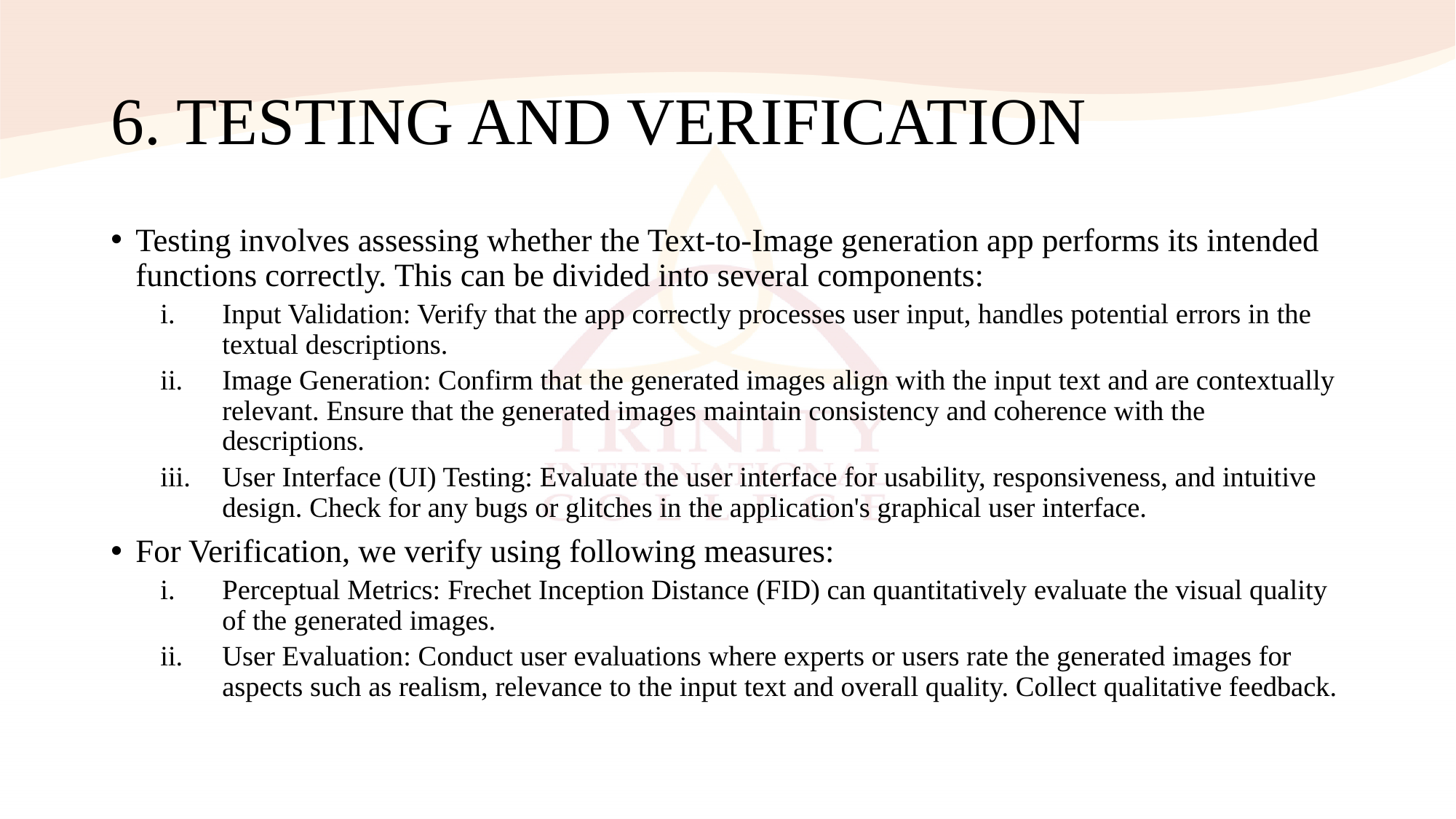

# 6. TESTING AND VERIFICATION
Testing involves assessing whether the Text-to-Image generation app performs its intended functions correctly. This can be divided into several components:
Input Validation: Verify that the app correctly processes user input, handles potential errors in the textual descriptions.
Image Generation: Confirm that the generated images align with the input text and are contextually relevant. Ensure that the generated images maintain consistency and coherence with the descriptions.
User Interface (UI) Testing: Evaluate the user interface for usability, responsiveness, and intuitive design. Check for any bugs or glitches in the application's graphical user interface.
For Verification, we verify using following measures:
Perceptual Metrics: Frechet Inception Distance (FID) can quantitatively evaluate the visual quality of the generated images.
User Evaluation: Conduct user evaluations where experts or users rate the generated images for aspects such as realism, relevance to the input text and overall quality. Collect qualitative feedback.